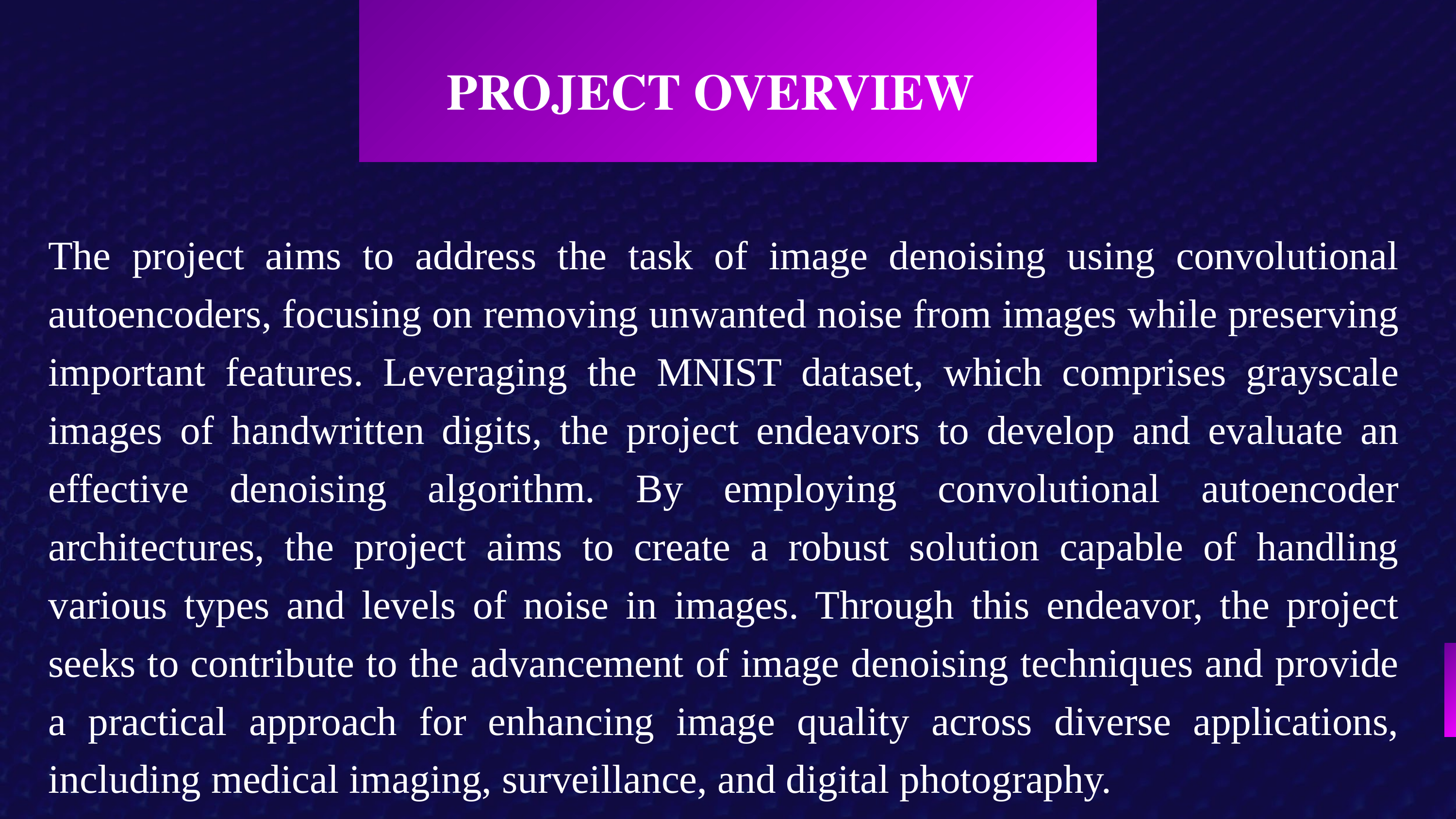

PROJECT OVERVIEW
The project aims to address the task of image denoising using convolutional autoencoders, focusing on removing unwanted noise from images while preserving important features. Leveraging the MNIST dataset, which comprises grayscale images of handwritten digits, the project endeavors to develop and evaluate an effective denoising algorithm. By employing convolutional autoencoder architectures, the project aims to create a robust solution capable of handling various types and levels of noise in images. Through this endeavor, the project seeks to contribute to the advancement of image denoising techniques and provide a practical approach for enhancing image quality across diverse applications, including medical imaging, surveillance, and digital photography.